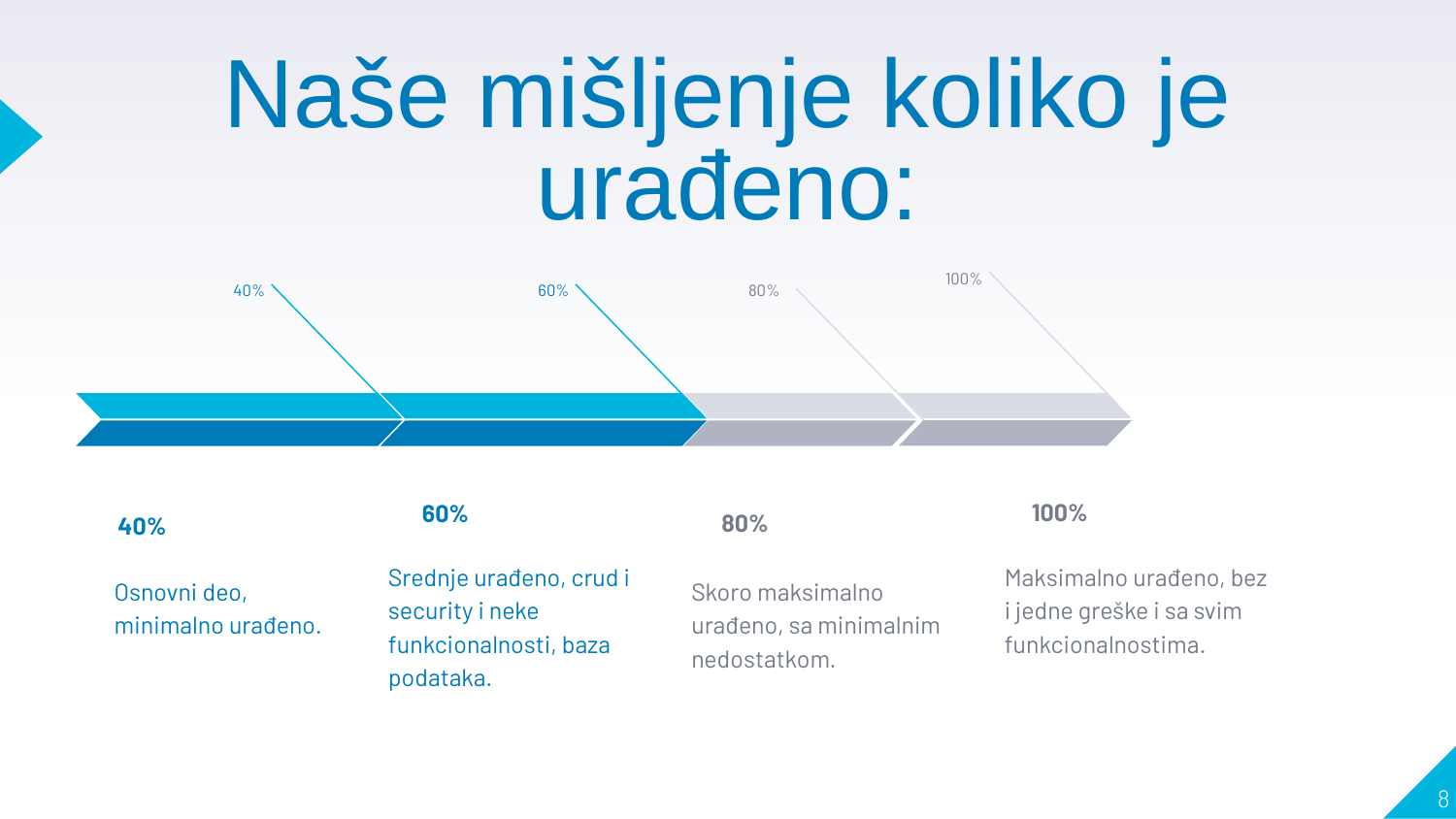

# Naše mišljenje koliko je urađeno:
100%

100%
Maksimalno urađeno, bez i jedne greške i sa svim funkcionalnostima.
80%

80%
Skoro maksimalno urađeno, sa minimalnim nedostatkom.
40%

40%
Osnovni deo, minimalno urađeno.
60%

60%
Srednje urađeno, crud i security i neke funkcionalnosti, baza podataka.
8